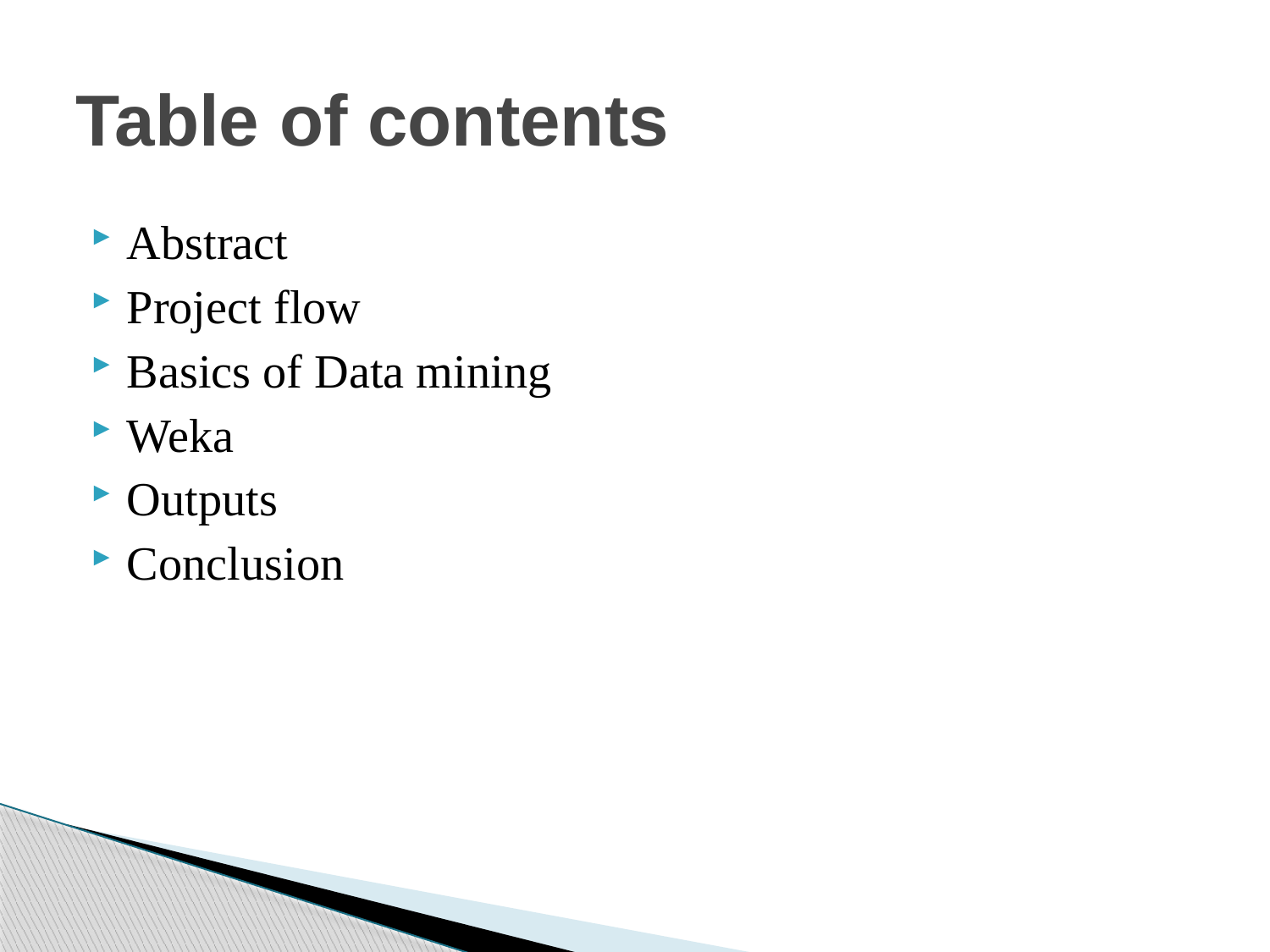

# Table of contents
Abstract
Project flow
Basics of Data mining
Weka
Outputs
Conclusion